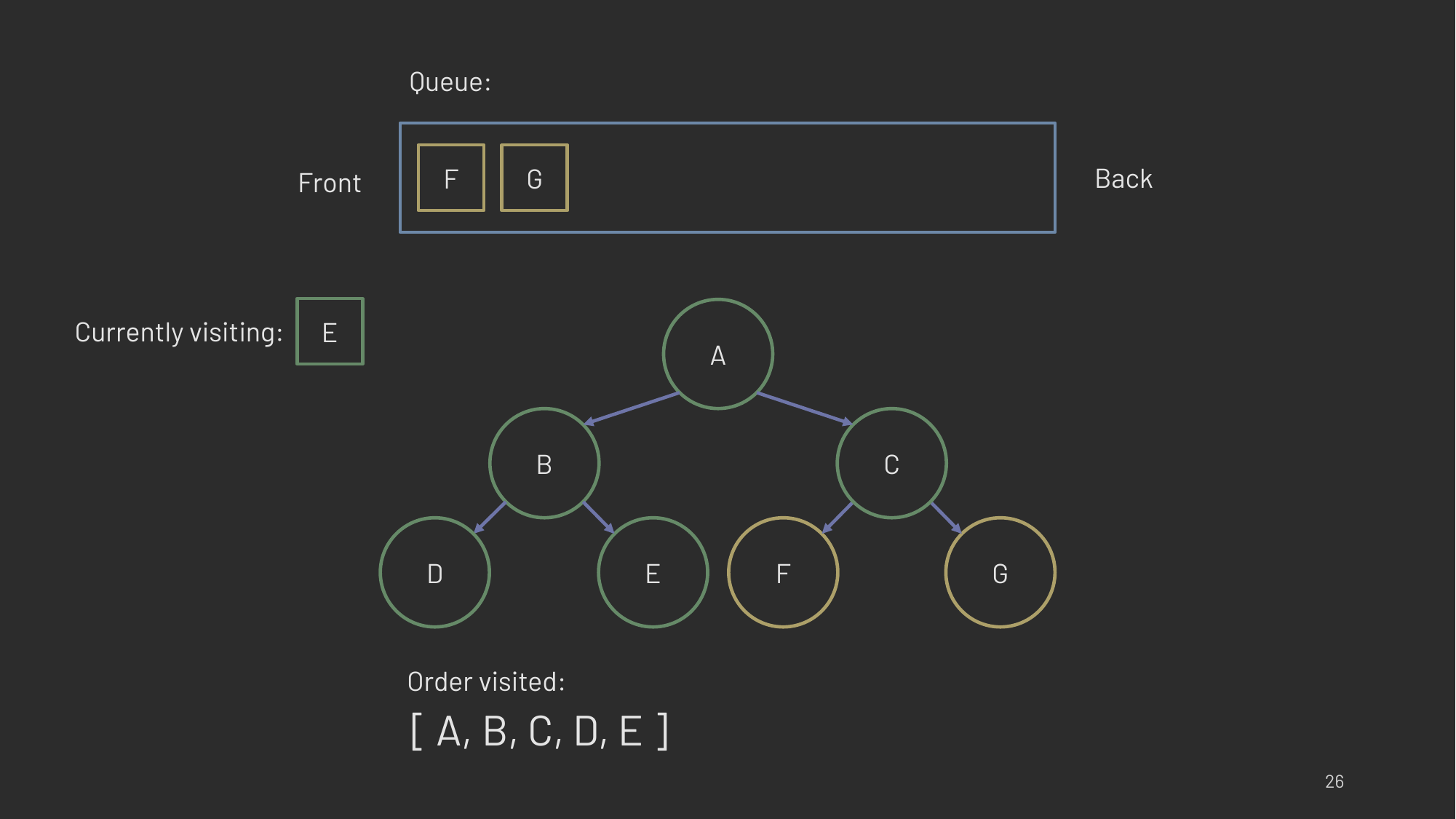

Queue:

F
G
Back
Front
E
A
Currently visiting:
B
C
D
E
F
G
Order visited:
[ A, B, C, D, E ]
26